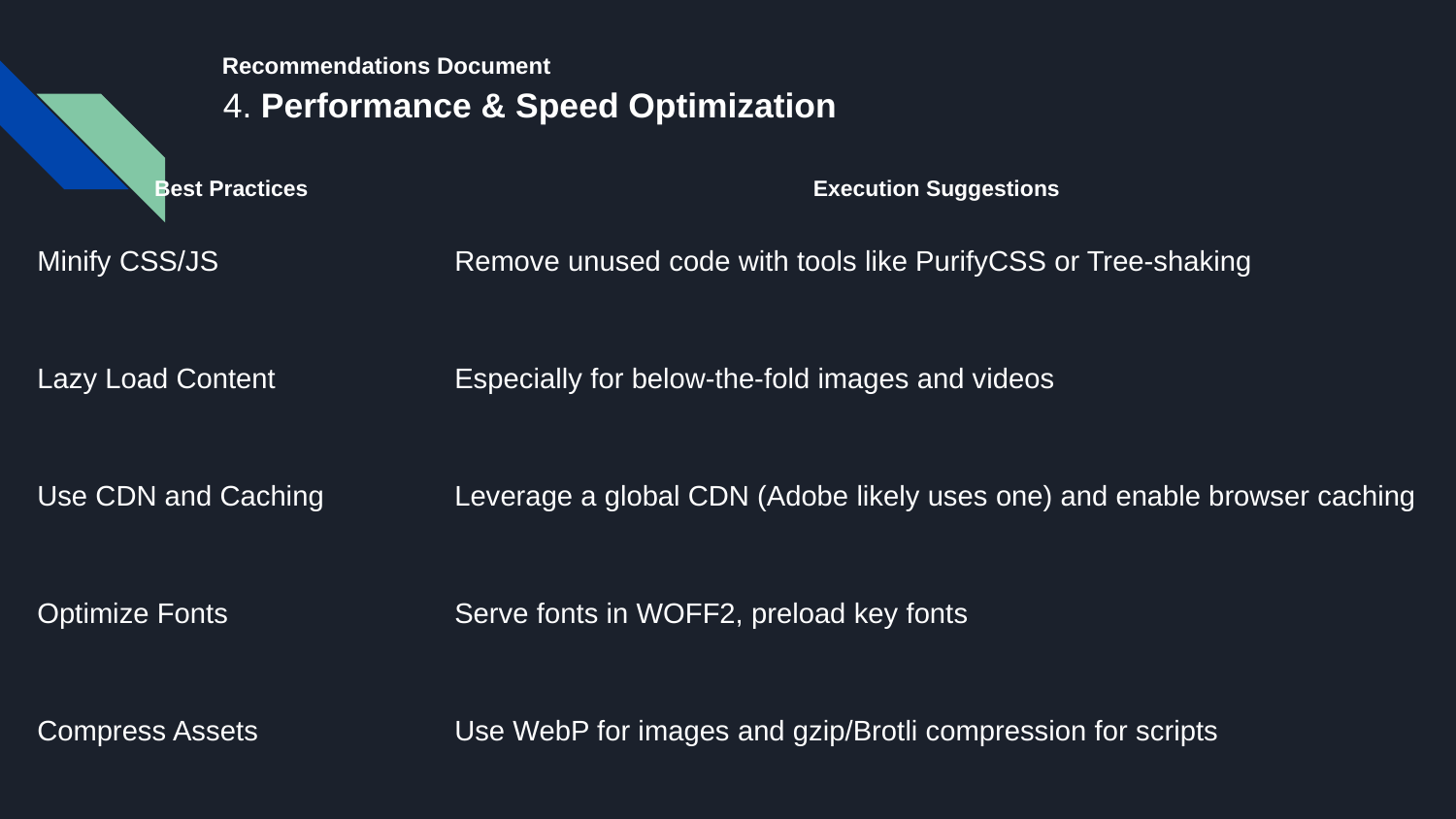

# Recommendations Document

 4. Performance & Speed Optimization

| Best Practices | Execution Suggestions |
| --- | --- |
| Minify CSS/JS | Remove unused code with tools like PurifyCSS or Tree-shaking |
| Lazy Load Content | Especially for below-the-fold images and videos |
| Use CDN and Caching | Leverage a global CDN (Adobe likely uses one) and enable browser caching |
| Optimize Fonts | Serve fonts in WOFF2, preload key fonts |
| Compress Assets | Use WebP for images and gzip/Brotli compression for scripts |